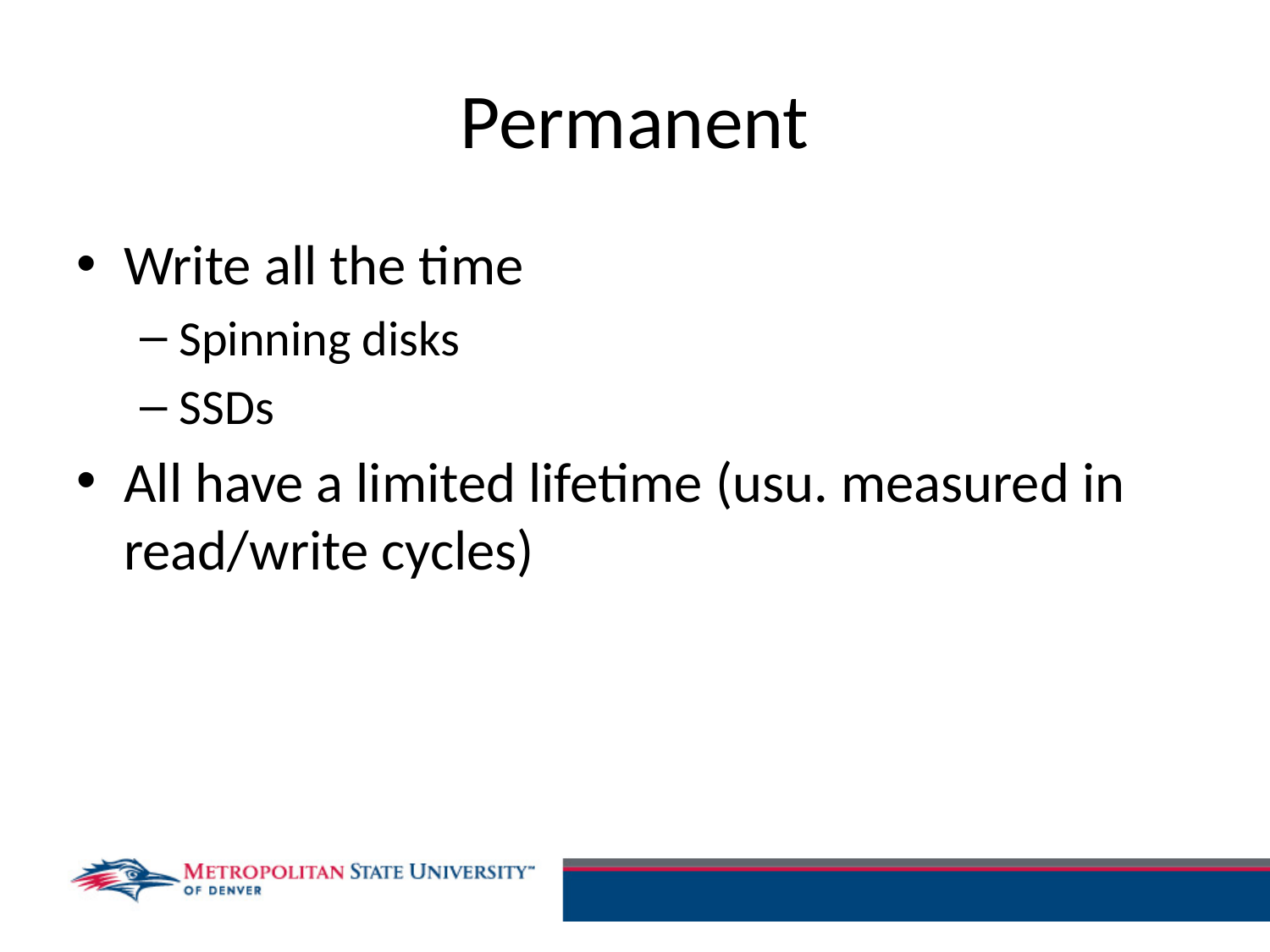

# Permanent
Write all the time
Spinning disks
SSDs
All have a limited lifetime (usu. measured in read/write cycles)